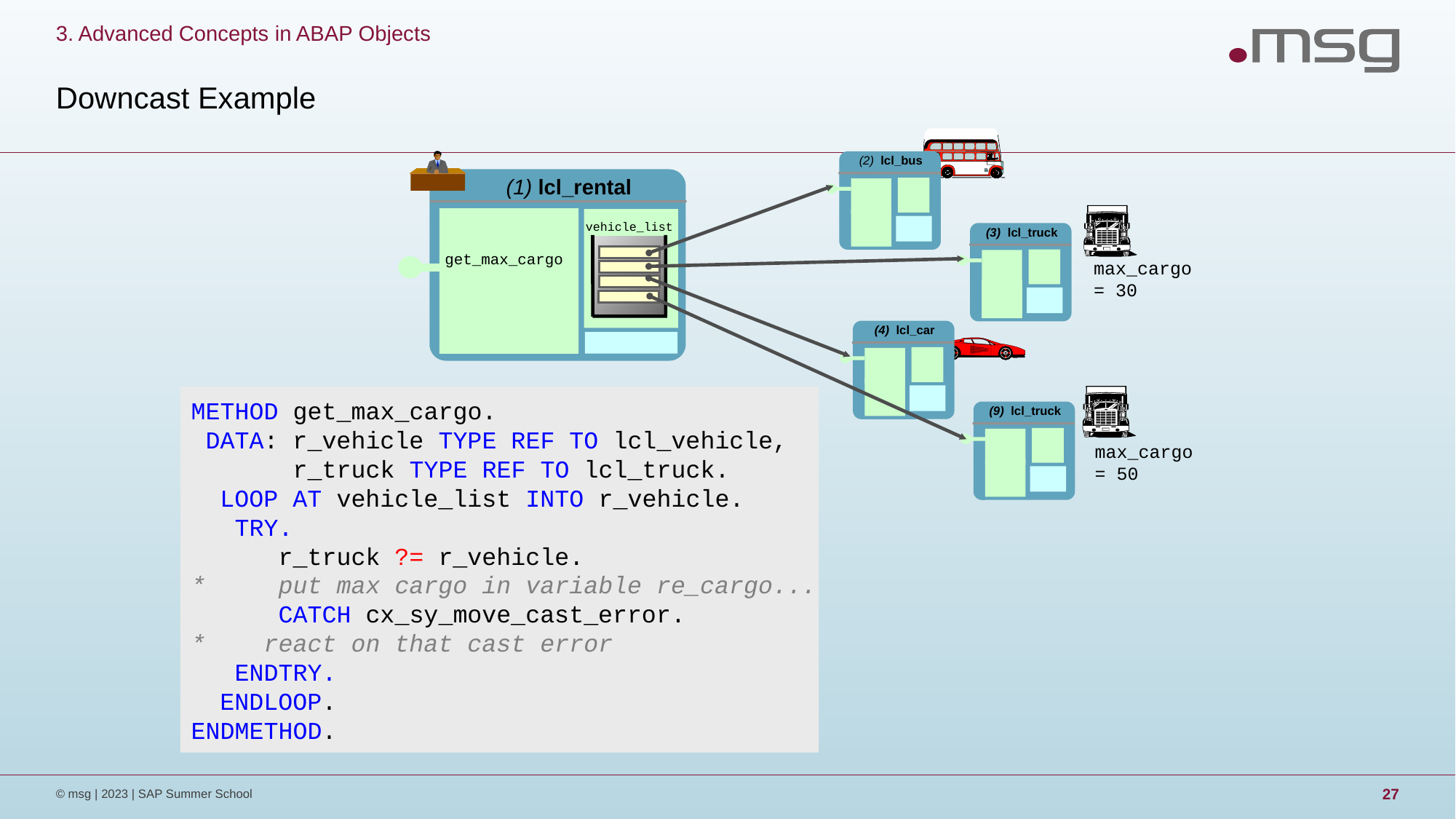

3. Advanced Concepts in ABAP Objects
# Downcast Example

(2)  lcl_bus

(1) lcl_rental

5 lcl_rental

vehicle_list
(3)  lcl_truck

get_max_cargo

max_cargo = 30

(4)  lcl_car

METHOD get_max_cargo.
 DATA: r_vehicle TYPE REF TO lcl_vehicle,
       r_truck TYPE REF TO lcl_truck.
  LOOP AT vehicle_list INTO r_vehicle.
   TRY.
      r_truck ?= r_vehicle.
*     put max cargo in variable re_cargo...
      CATCH cx_sy_move_cast_error.
*    react on that cast error
   ENDTRY.
  ENDLOOP.
ENDMETHOD.
(9)  lcl_truck

max_cargo = 50

© msg | 2023 | SAP Summer School

27